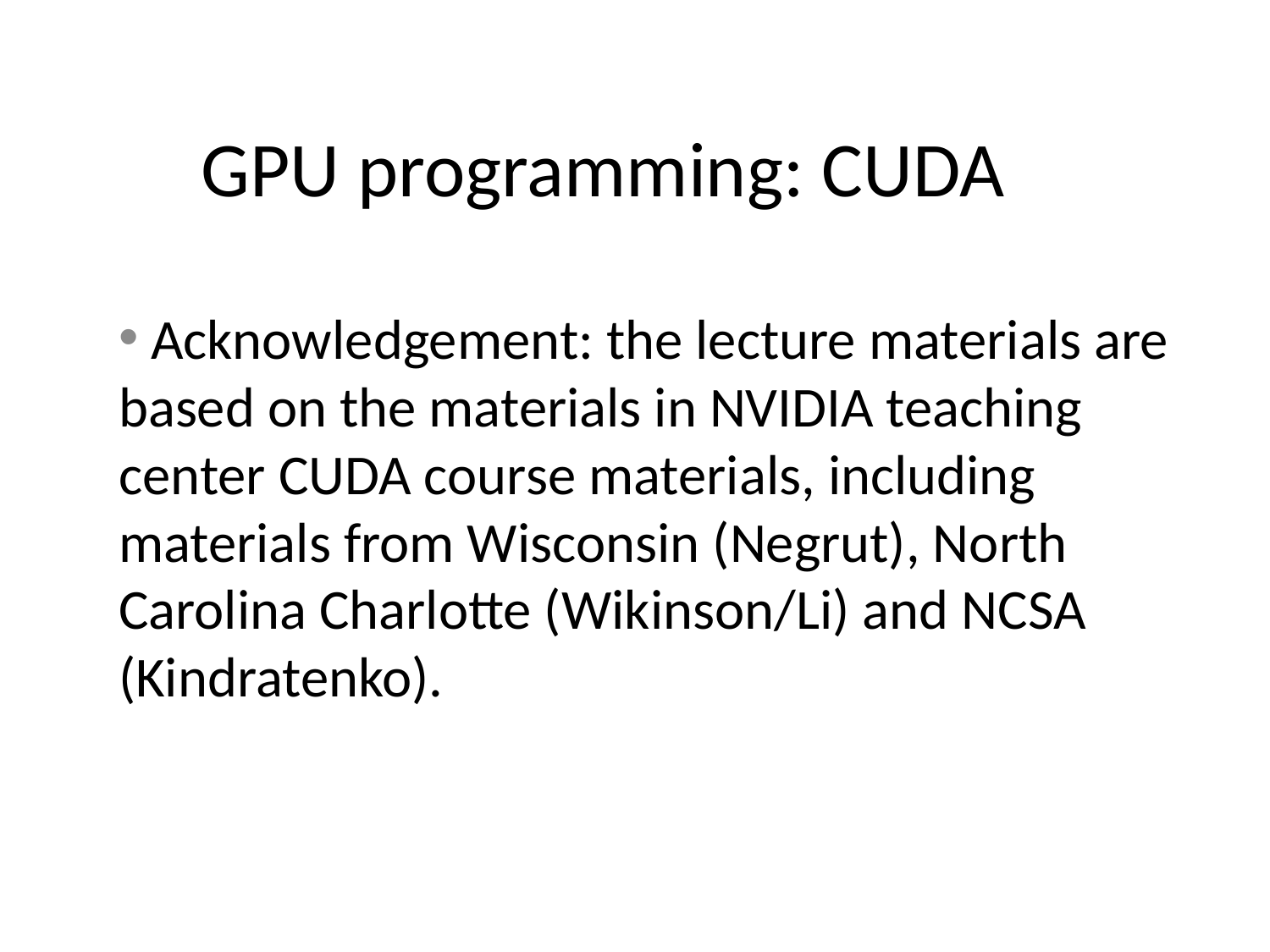

# GPU programming: CUDA
 Acknowledgement: the lecture materials are based on the materials in NVIDIA teaching center CUDA course materials, including materials from Wisconsin (Negrut), North Carolina Charlotte (Wikinson/Li) and NCSA (Kindratenko).